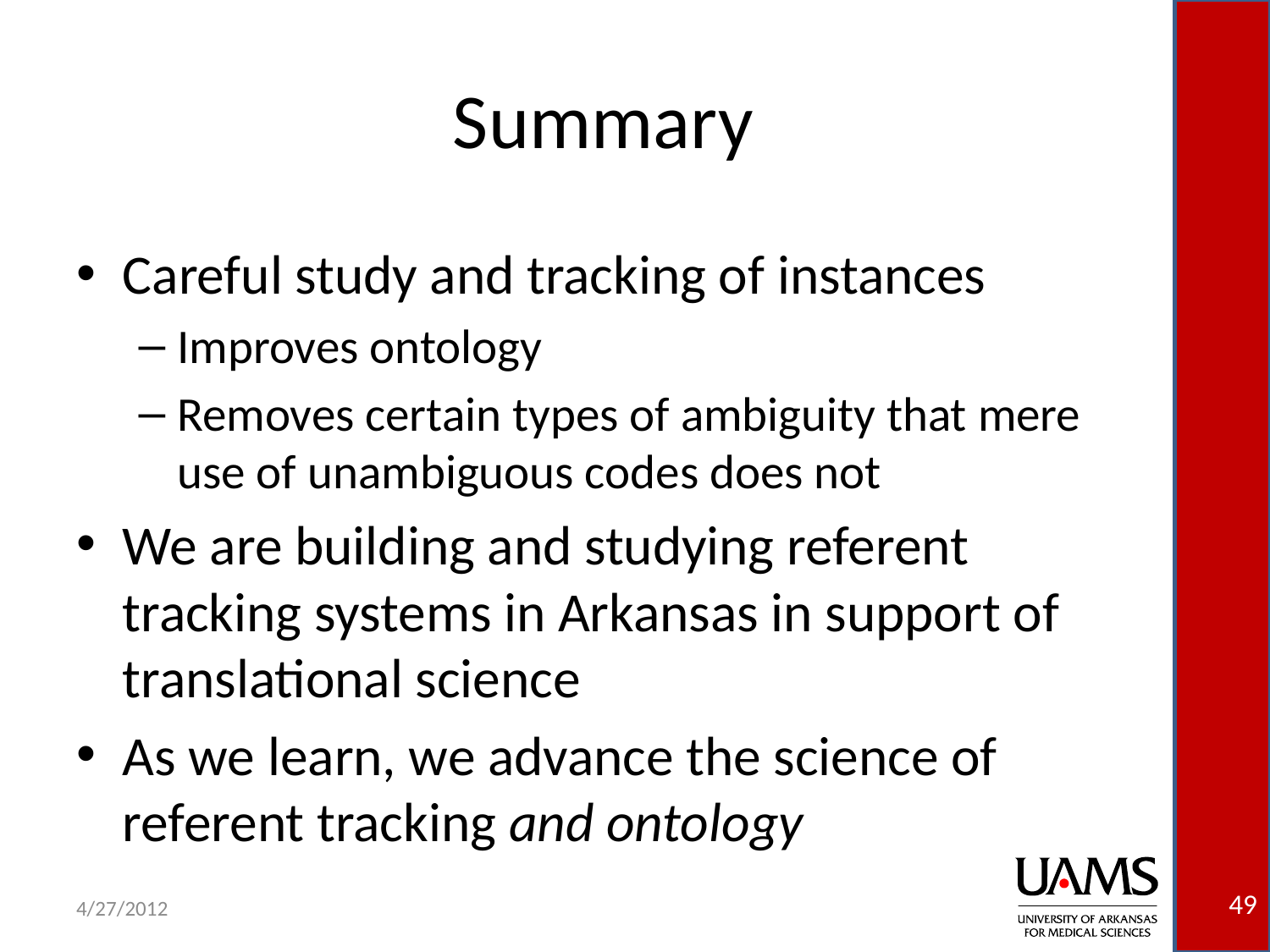

# Summary
Careful study and tracking of instances
Improves ontology
Removes certain types of ambiguity that mere use of unambiguous codes does not
We are building and studying referent tracking systems in Arkansas in support of translational science
As we learn, we advance the science of referent tracking and ontology